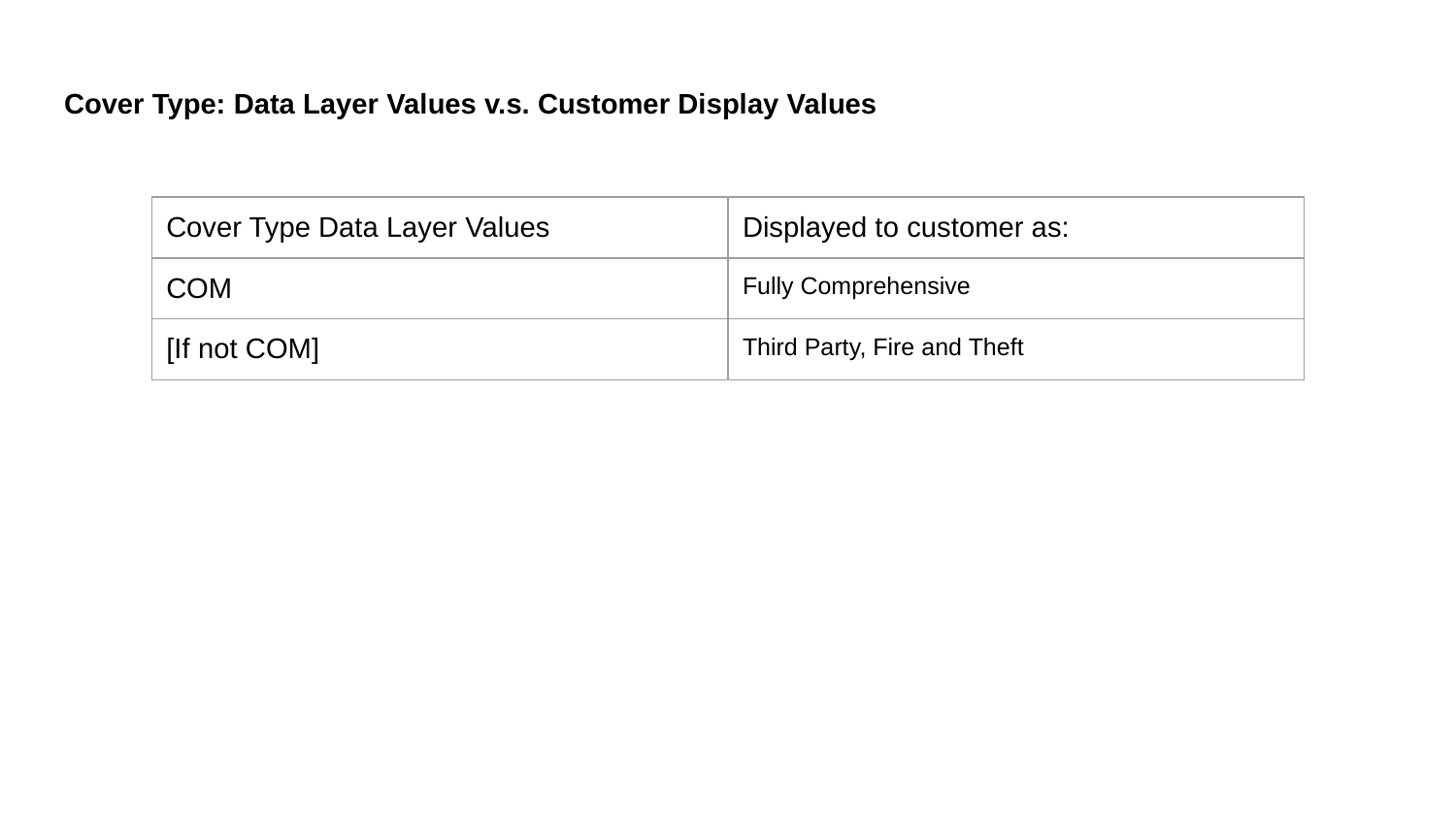

# Cover Type: Data Layer Values v.s. Customer Display Values
| Cover Type Data Layer Values | Displayed to customer as: |
| --- | --- |
| COM | Fully Comprehensive |
| [If not COM] | Third Party, Fire and Theft |